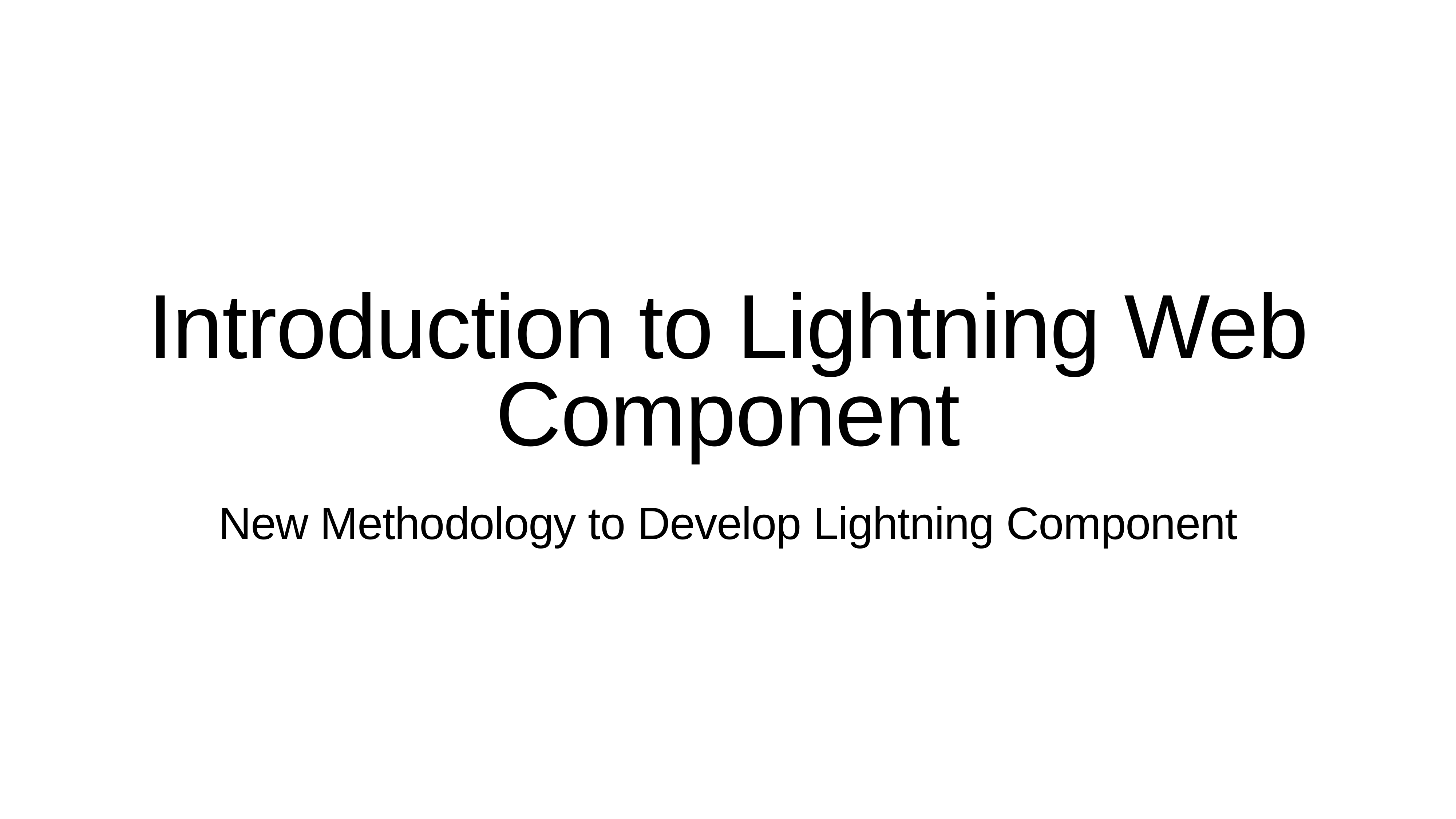

# Introduction to Lightning Web Component
New Methodology to Develop Lightning Component